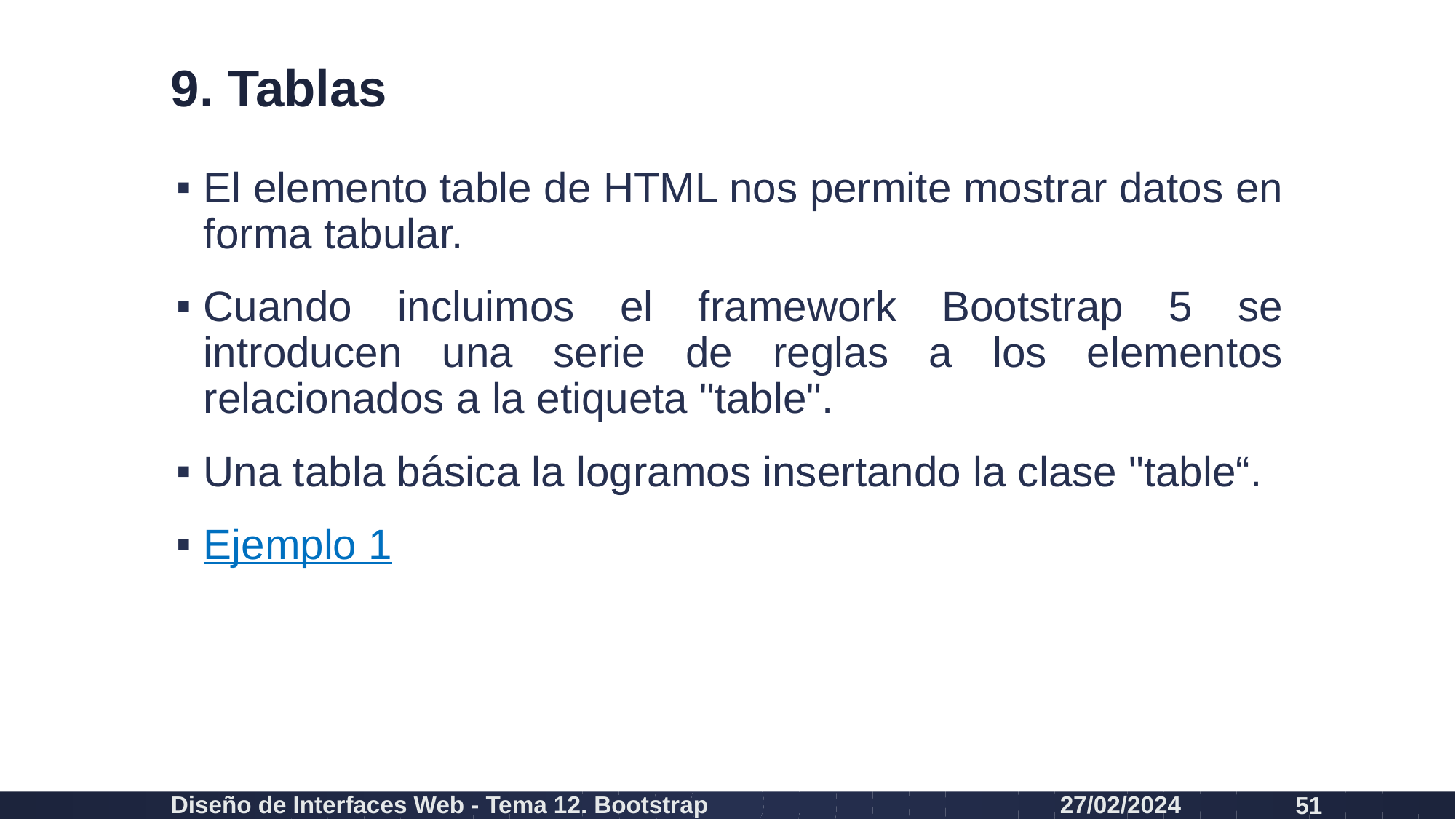

# 9. Tablas
El elemento table de HTML nos permite mostrar datos en forma tabular.
Cuando incluimos el framework Bootstrap 5 se introducen una serie de reglas a los elementos relacionados a la etiqueta "table".
Una tabla básica la logramos insertando la clase "table“.
Ejemplo 1

Diseño de Interfaces Web - Tema 12. Bootstrap
27/02/2024
51